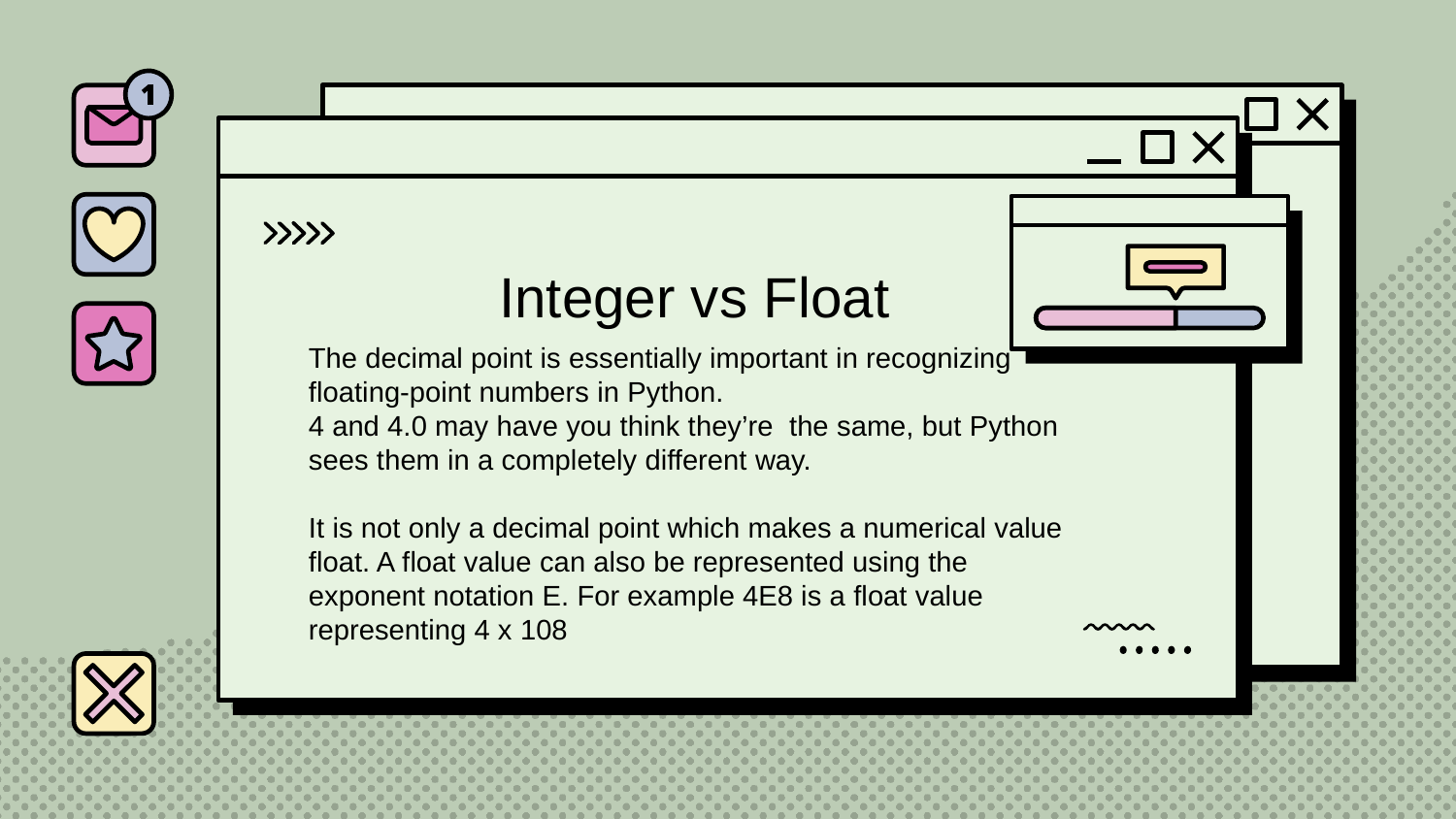

# Integer vs Float

The decimal point is essentially important in recognizing floating-point numbers in Python.
4 and 4.0 may have you think they’re  the same, but Python sees them in a completely different way.

It is not only a decimal point which makes a numerical value float. A float value can also be represented using the exponent notation E. For example 4E8 is a float value representing 4 x 108